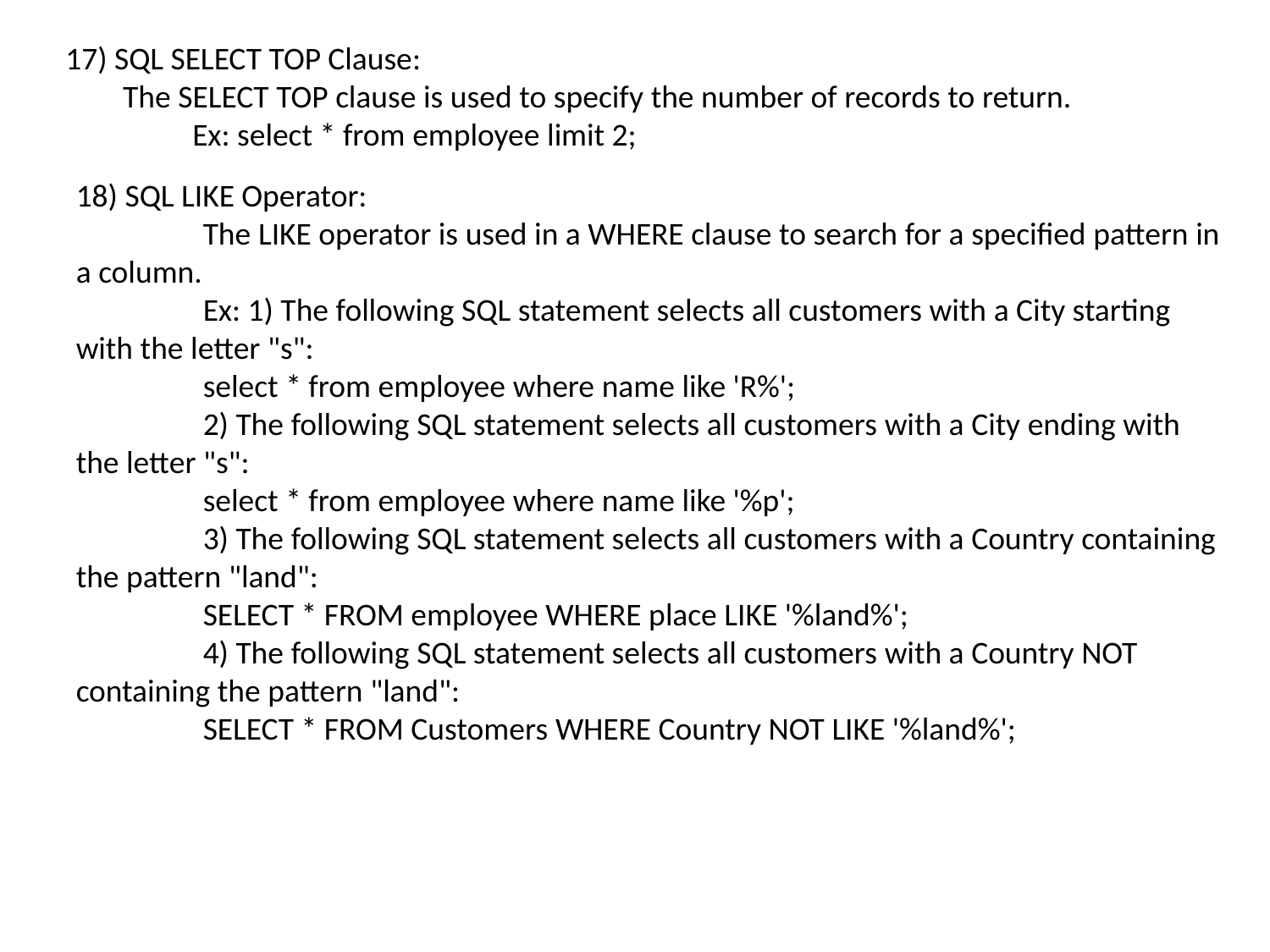

17) SQL SELECT TOP Clause:
        The SELECT TOP clause is used to specify the number of records to return.
	Ex: select * from employee limit 2;

18) SQL LIKE Operator:
	The LIKE operator is used in a WHERE clause to search for a specified pattern in a column.
	Ex: 1) The following SQL statement selects all customers with a City starting with the letter "s":
	select * from employee where name like 'R%';
	2) The following SQL statement selects all customers with a City ending with the letter "s":
	select * from employee where name like '%p';
	3) The following SQL statement selects all customers with a Country containing the pattern "land":
	SELECT * FROM employee WHERE place LIKE '%land%';
	4) The following SQL statement selects all customers with a Country NOT containing the pattern "land":
	SELECT * FROM Customers WHERE Country NOT LIKE '%land%';